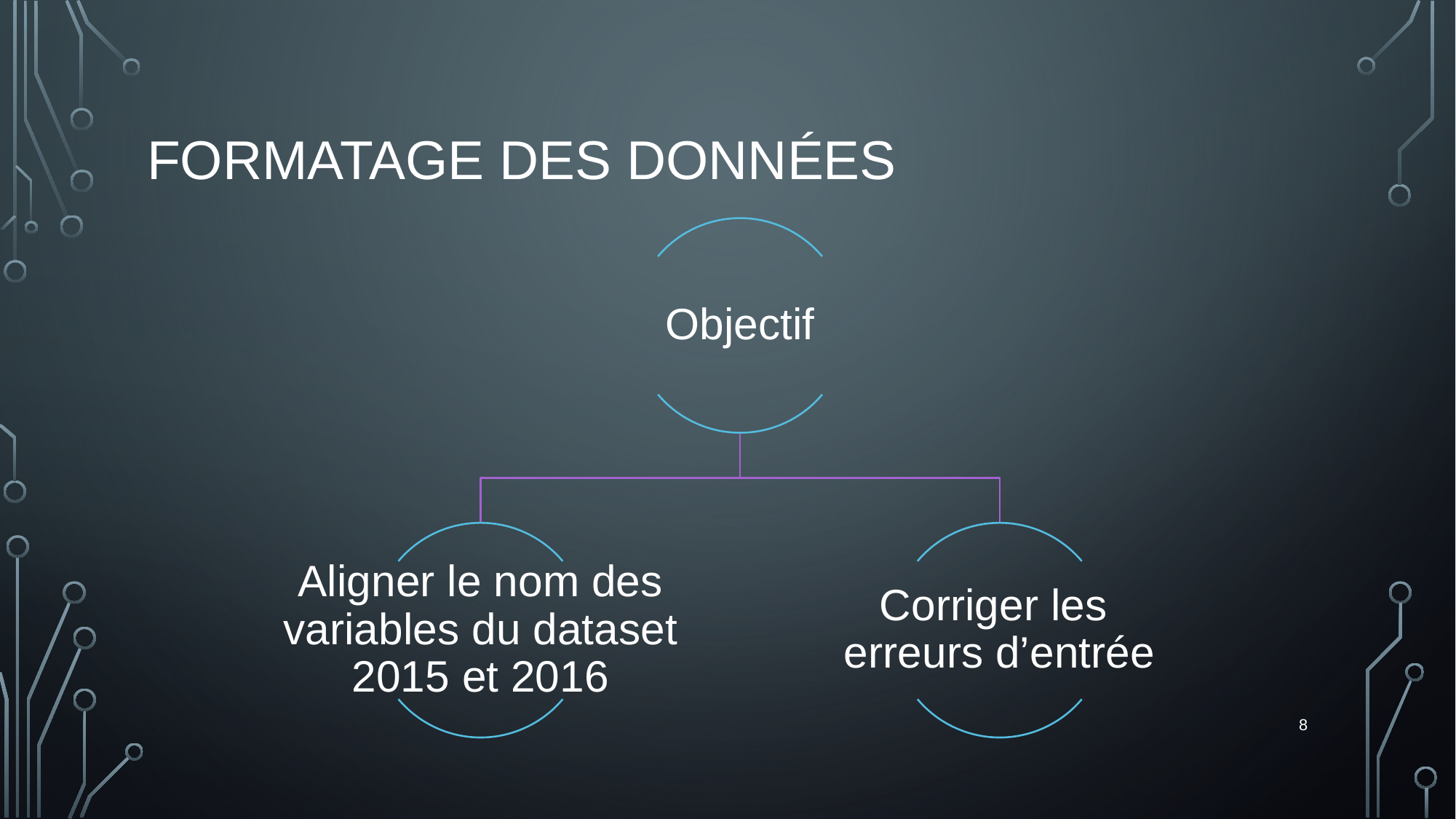

# Formatage des données
Objectif
Aligner le nom des variables du dataset 2015 et 2016
Corriger les
erreurs d’entrée
8